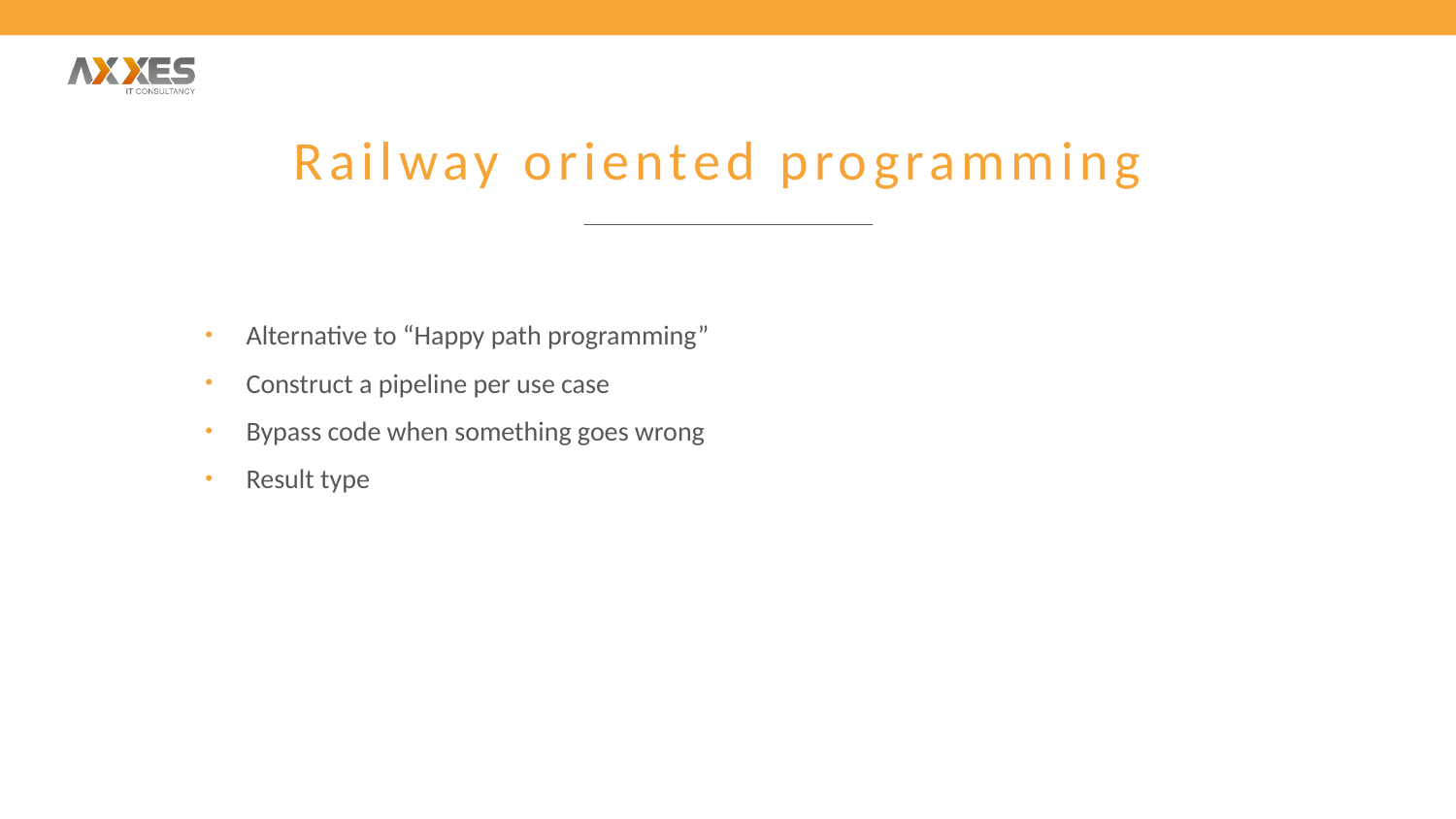

# Railway oriented programming
Alternative to “Happy path programming”
Construct a pipeline per use case
Bypass code when something goes wrong
Result type